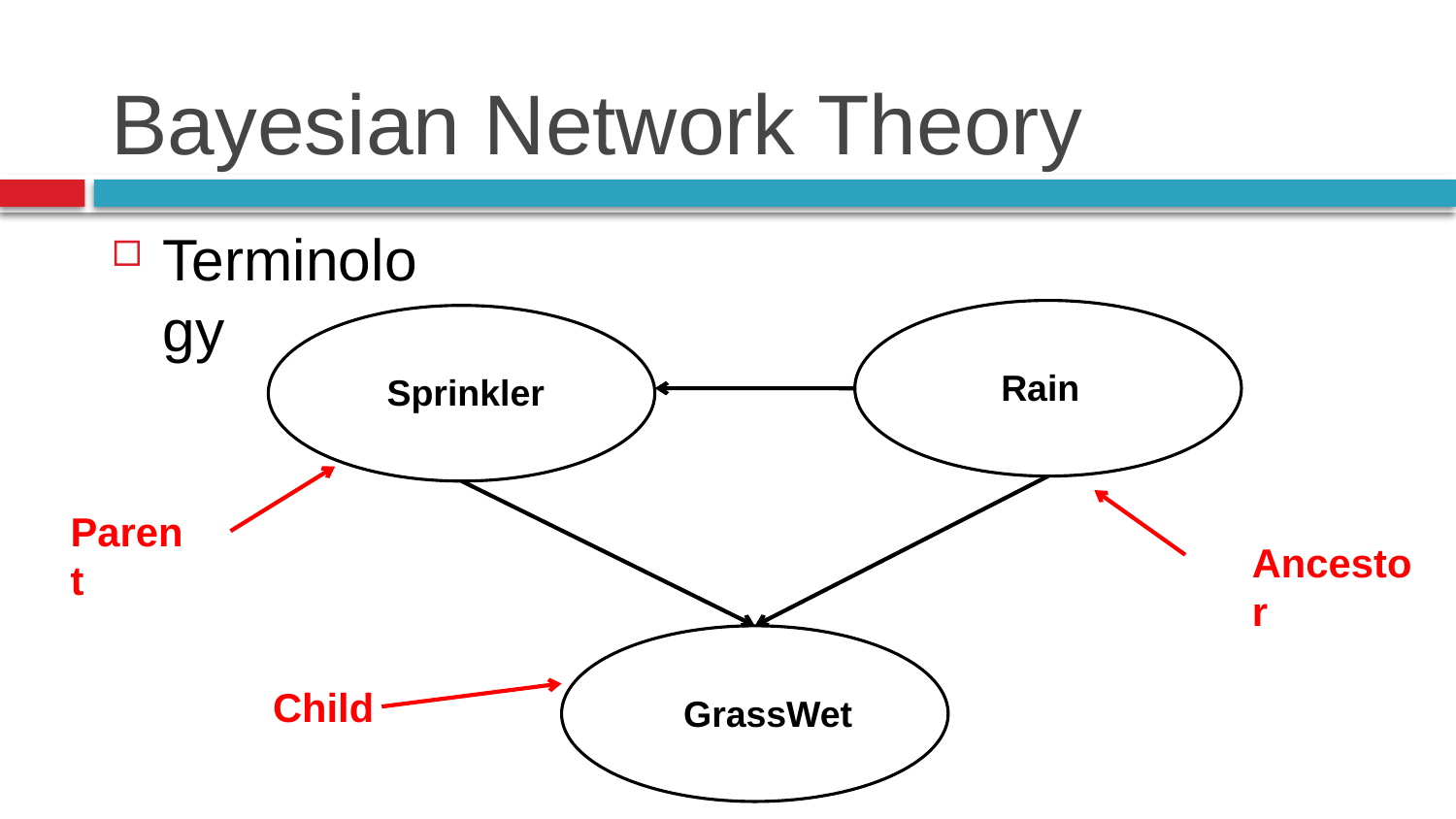

# Bayesian Network Theory
Terminology

Rain
Sprinkler

GrassWet
Parent
Ancestor
Child